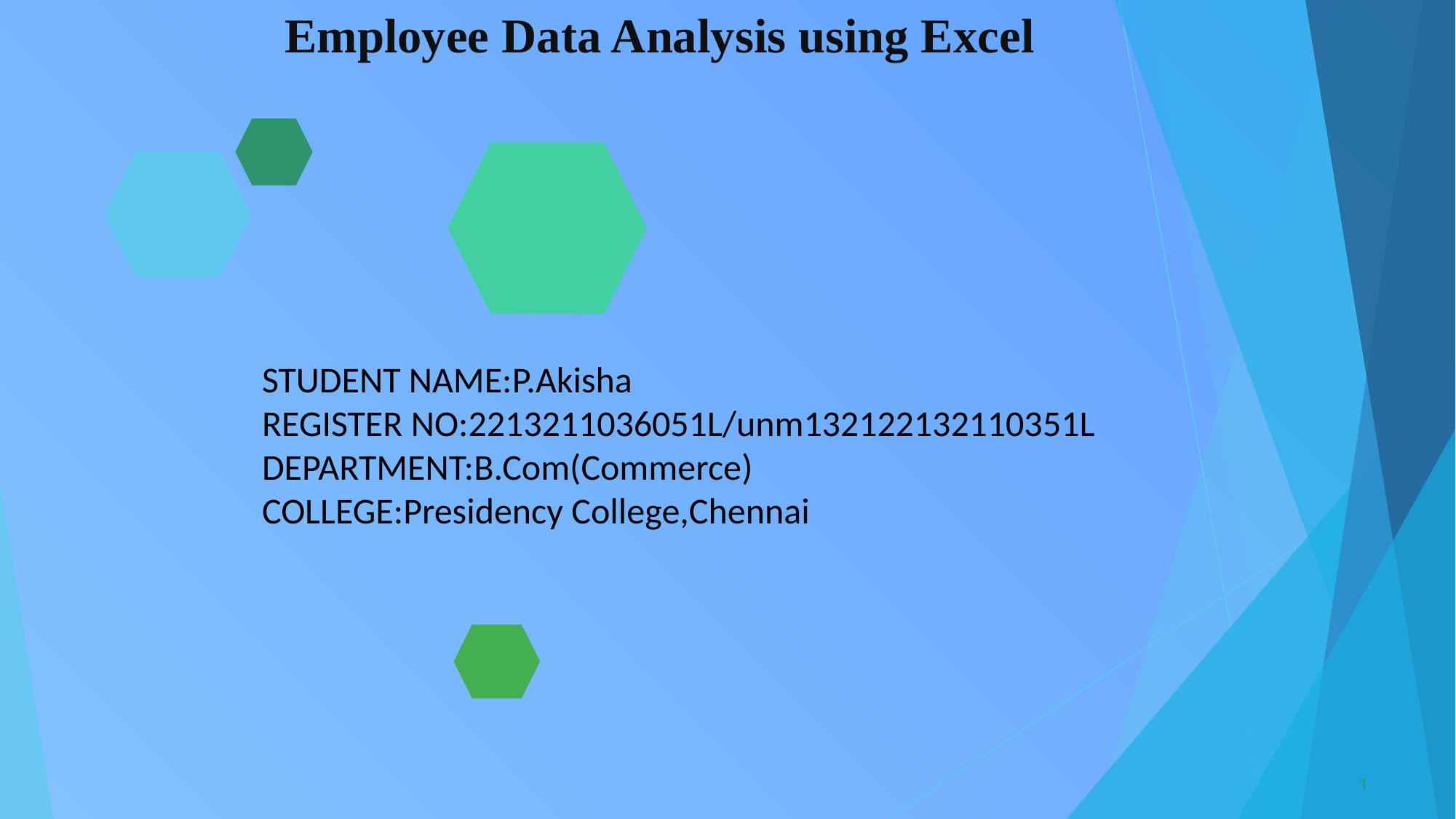

# Employee Data Analysis using Excel

STUDENT NAME:P.Akisha
REGISTER NO:2213211036051L/unm132122132110351L
DEPARTMENT:B.Com(Commerce)
COLLEGE:Presidency College,Chennai

1